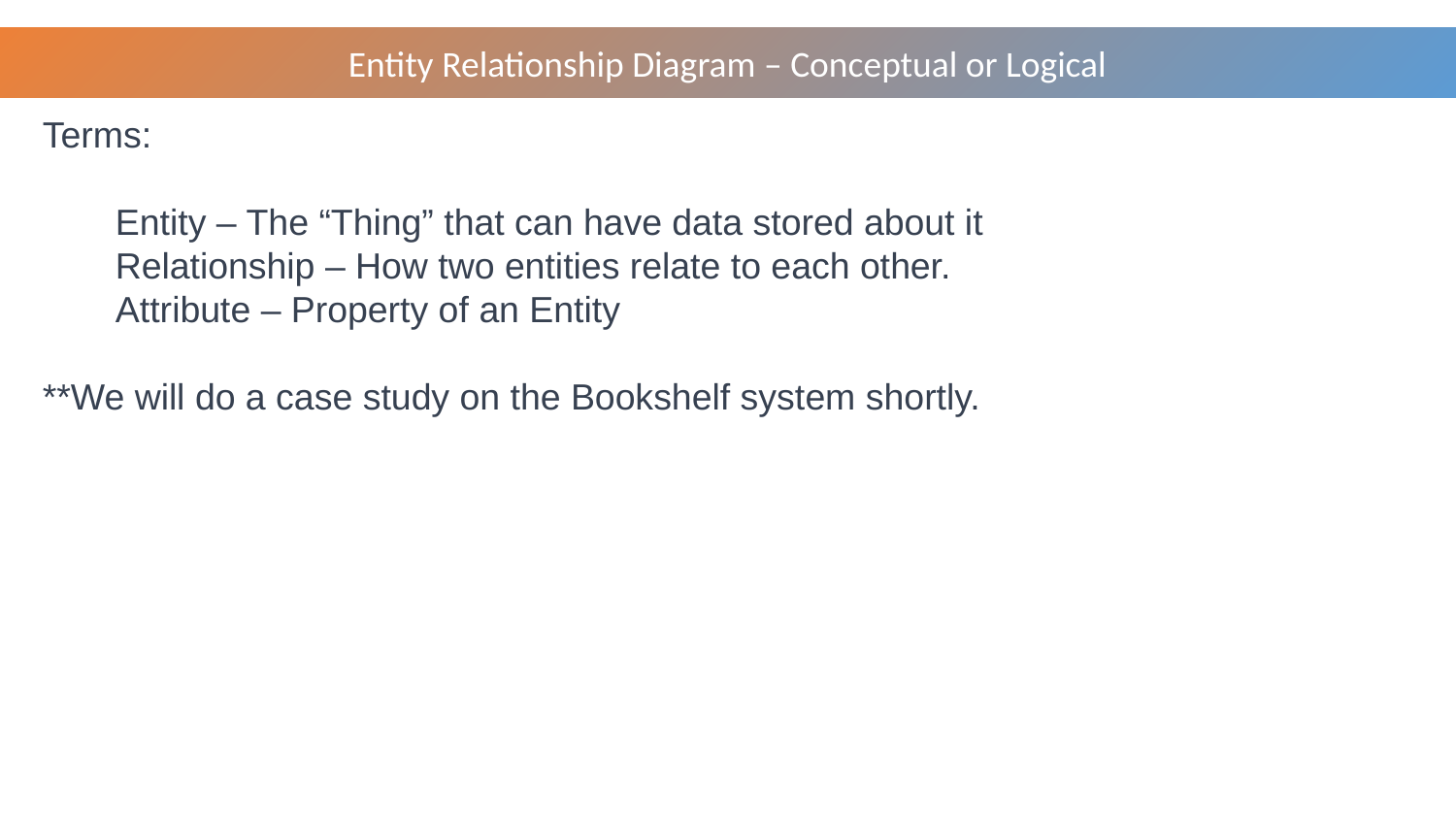

Entity Relationship Diagram – Conceptual or Logical
Terms:

Entity – The “Thing” that can have data stored about it
Relationship – How two entities relate to each other.
Attribute – Property of an Entity

**We will do a case study on the Bookshelf system shortly.